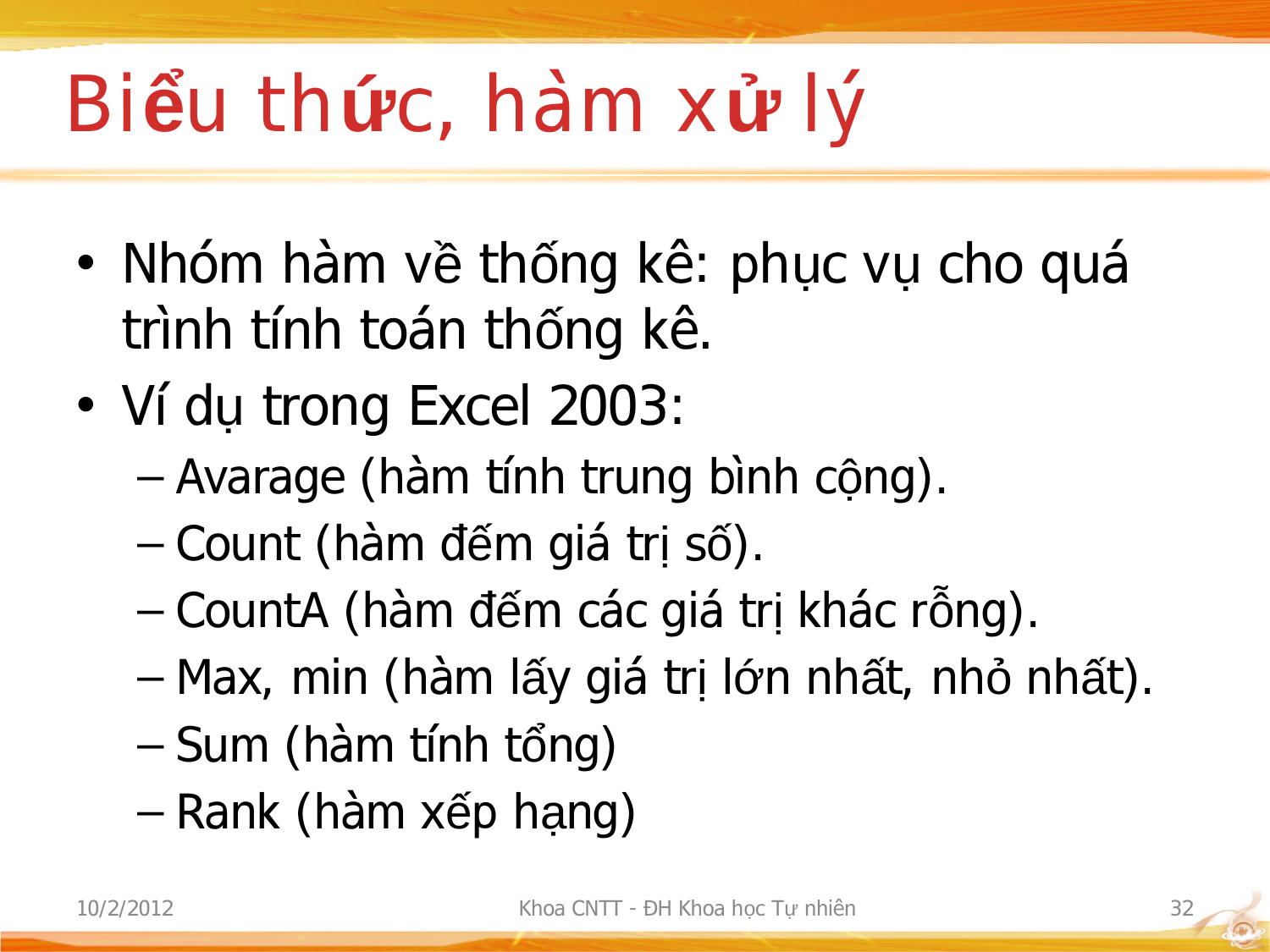

# Biểu thức, hàm xử lý
Nhóm hàm về thống kê: phục vụ cho quá trình tính toán thống kê.
Ví dụ trong Excel 2003:
Avarage (hàm tính trung bình cộng).
Count (hàm đếm giá trị số).
CountA (hàm đếm các giá trị khác rỗng).
Max, min (hàm lấy giá trị lớn nhất, nhỏ nhất).
Sum (hàm tính tổng)
Rank (hàm xếp hạng)
10/2/2012
Khoa CNTT - ĐH Khoa học Tự nhiên
32